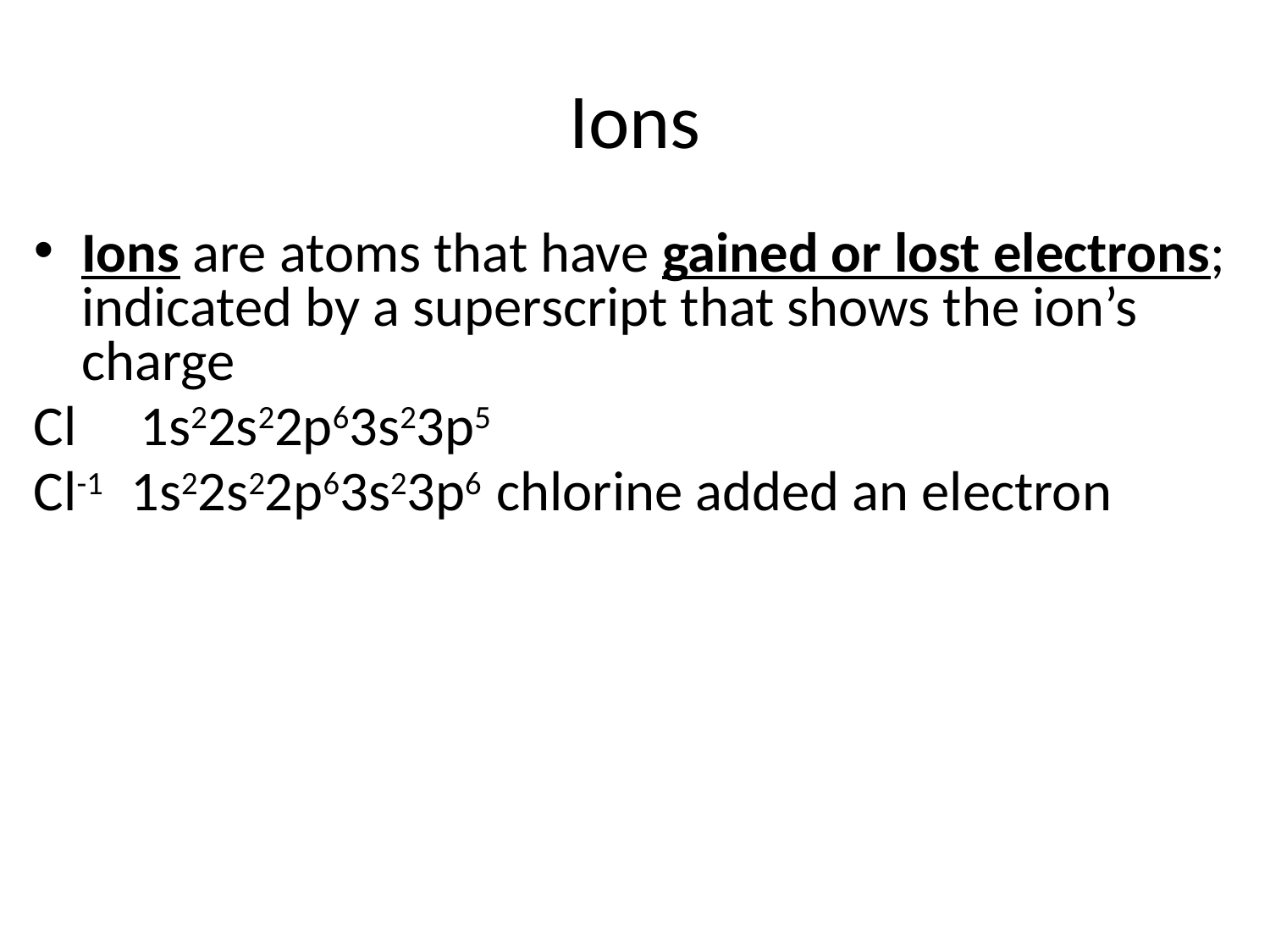

# Ions
Ions are atoms that have gained or lost electrons; indicated by a superscript that shows the ion’s charge
Cl     1s22s22p63s23p5
Cl-1   1s22s22p63s23p6  chlorine added an electron